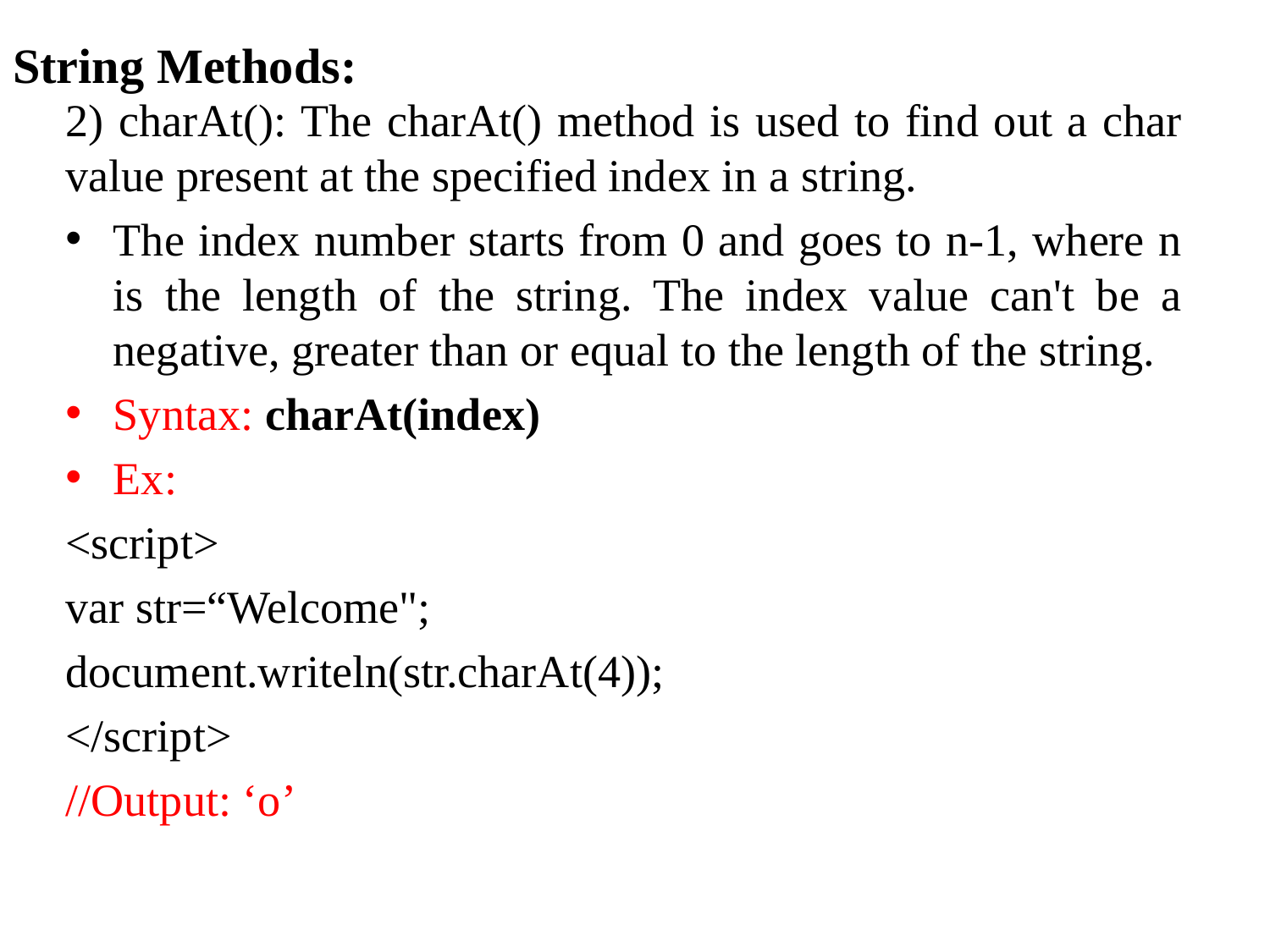

# String Methods:
2) charAt(): The charAt() method is used to find out a char value present at the specified index in a string.
The index number starts from 0 and goes to n-1, where n is the length of the string. The index value can't be a negative, greater than or equal to the length of the string.
Syntax: charAt(index)
Ex:
<script>
var str=“Welcome";
document.writeln(str.charAt(4));
</script>
//Output: ‘o’